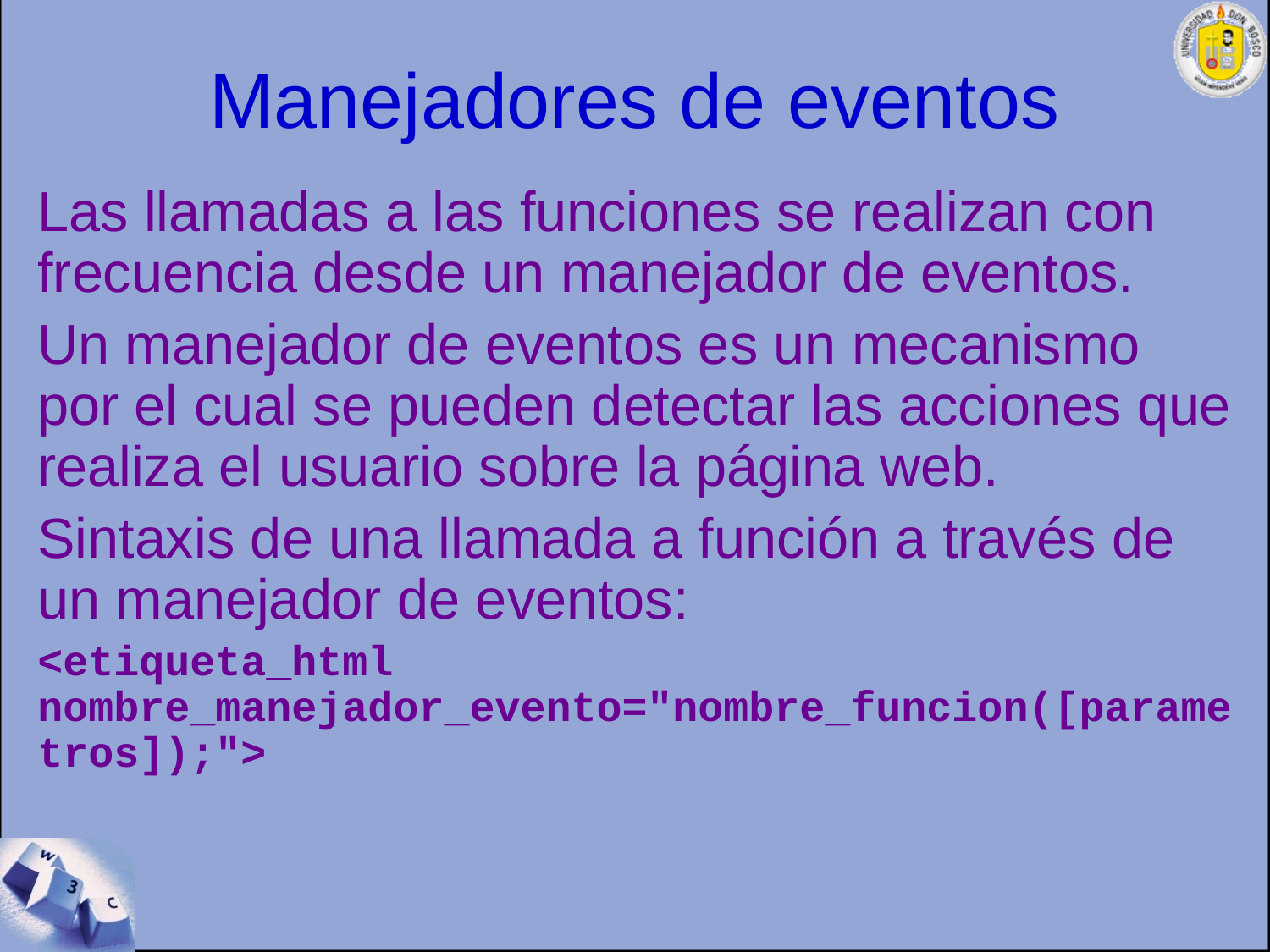

# Manejadores de eventos
Las llamadas a las funciones se realizan con frecuencia desde un manejador de eventos.
Un manejador de eventos es un mecanismo por el cual se pueden detectar las acciones que realiza el usuario sobre la página web.
Sintaxis de una llamada a función a través de un manejador de eventos:
<etiqueta_html nombre_manejador_evento="nombre_funcion([parametros]);">